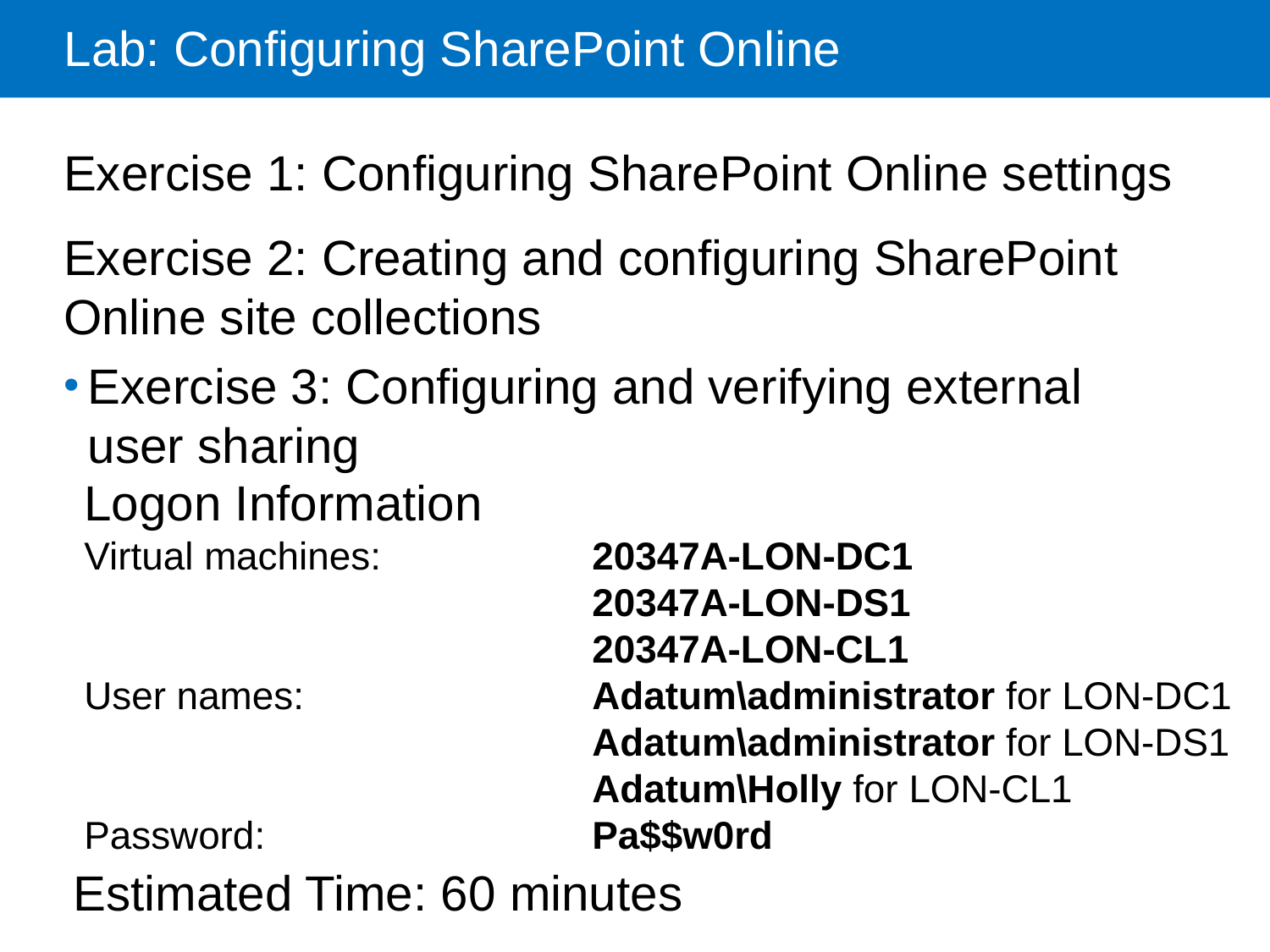

# Lab: Configuring SharePoint Online
Exercise 1: Configuring SharePoint Online settings
Exercise 2: Creating and configuring SharePoint Online site collections
Exercise 3: Configuring and verifying external user sharing
Logon Information
Virtual machines: 		20347A-LON-DC1
				20347A-LON-DS1
				20347A-LON-CL1
User names: 			Adatum\administrator for LON-DC1
				Adatum\administrator for LON-DS1
				Adatum\Holly for LON-CL1
Password: 			Pa$$w0rd

Estimated Time: 60 minutes